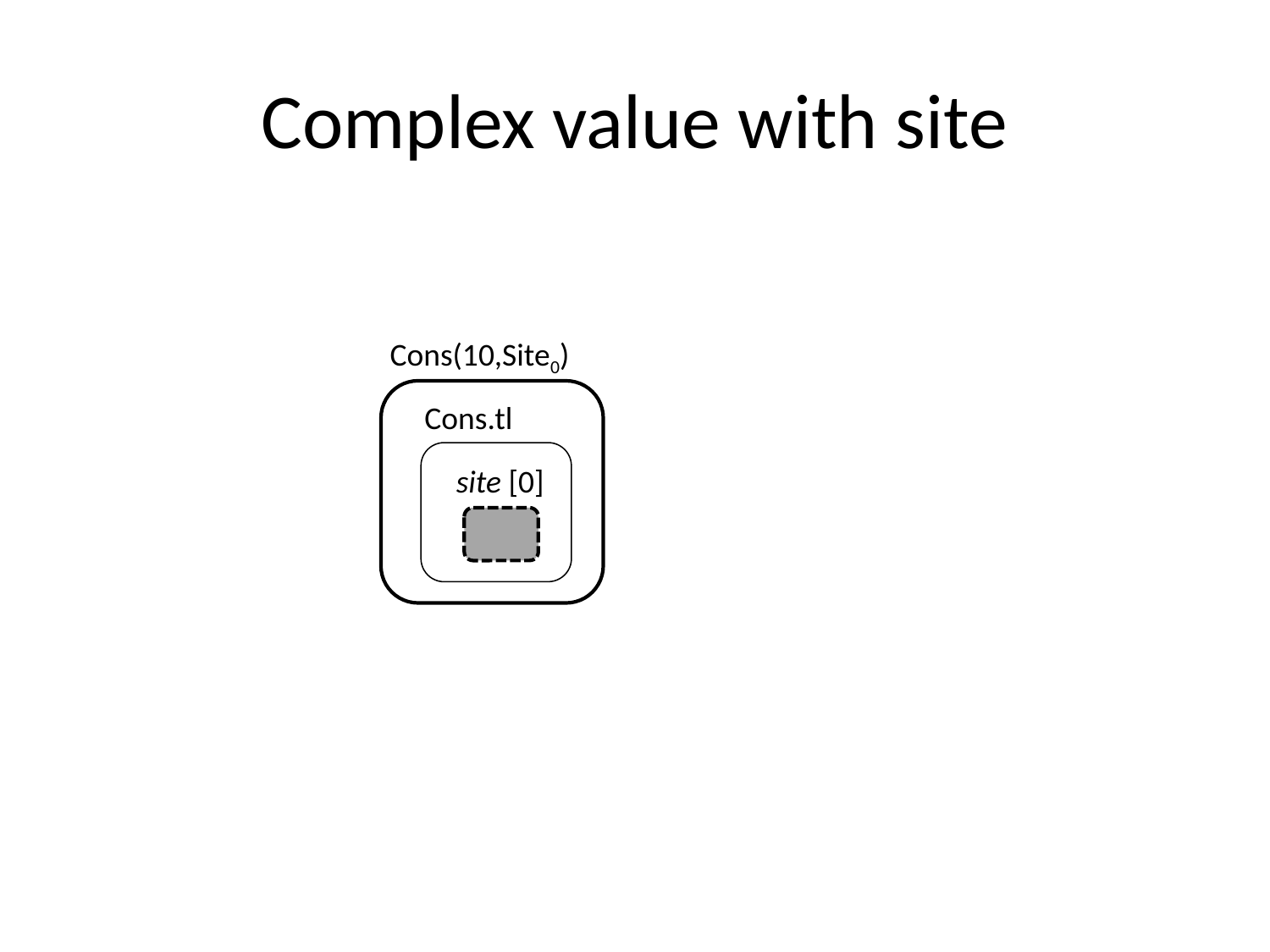

# Complex value with site
Cons(10,Site0)

Cons.tl

site [0]